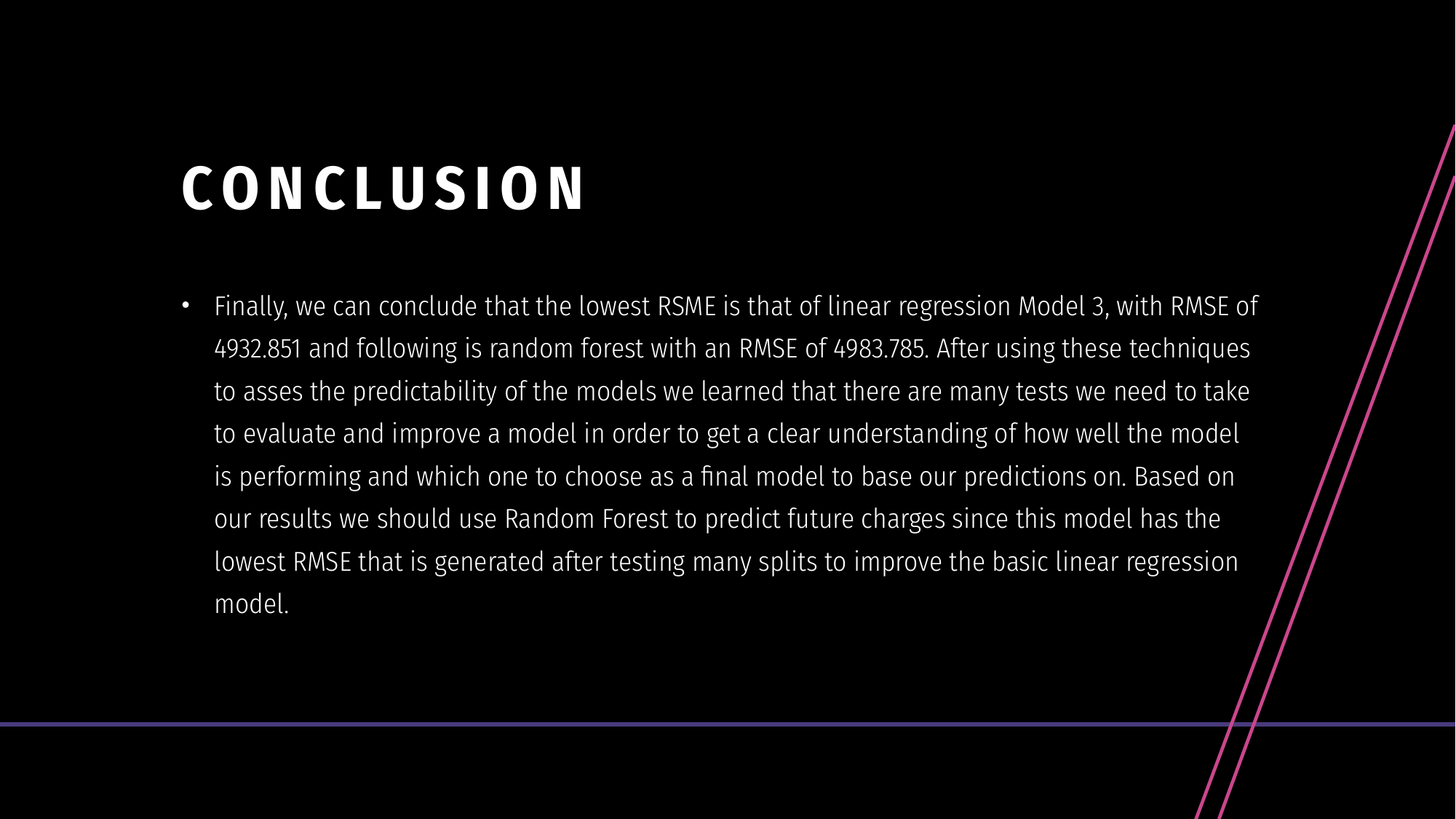

# Conclusion
Finally, we can conclude that the lowest RSME is that of linear regression Model 3, with RMSE of 4932.851 and following is random forest with an RMSE of 4983.785. After using these techniques to asses the predictability of the models we learned that there are many tests we need to take to evaluate and improve a model in order to get a clear understanding of how well the model is performing and which one to choose as a final model to base our predictions on. Based on our results we should use Random Forest to predict future charges since this model has the lowest RMSE that is generated after testing many splits to improve the basic linear regression model.